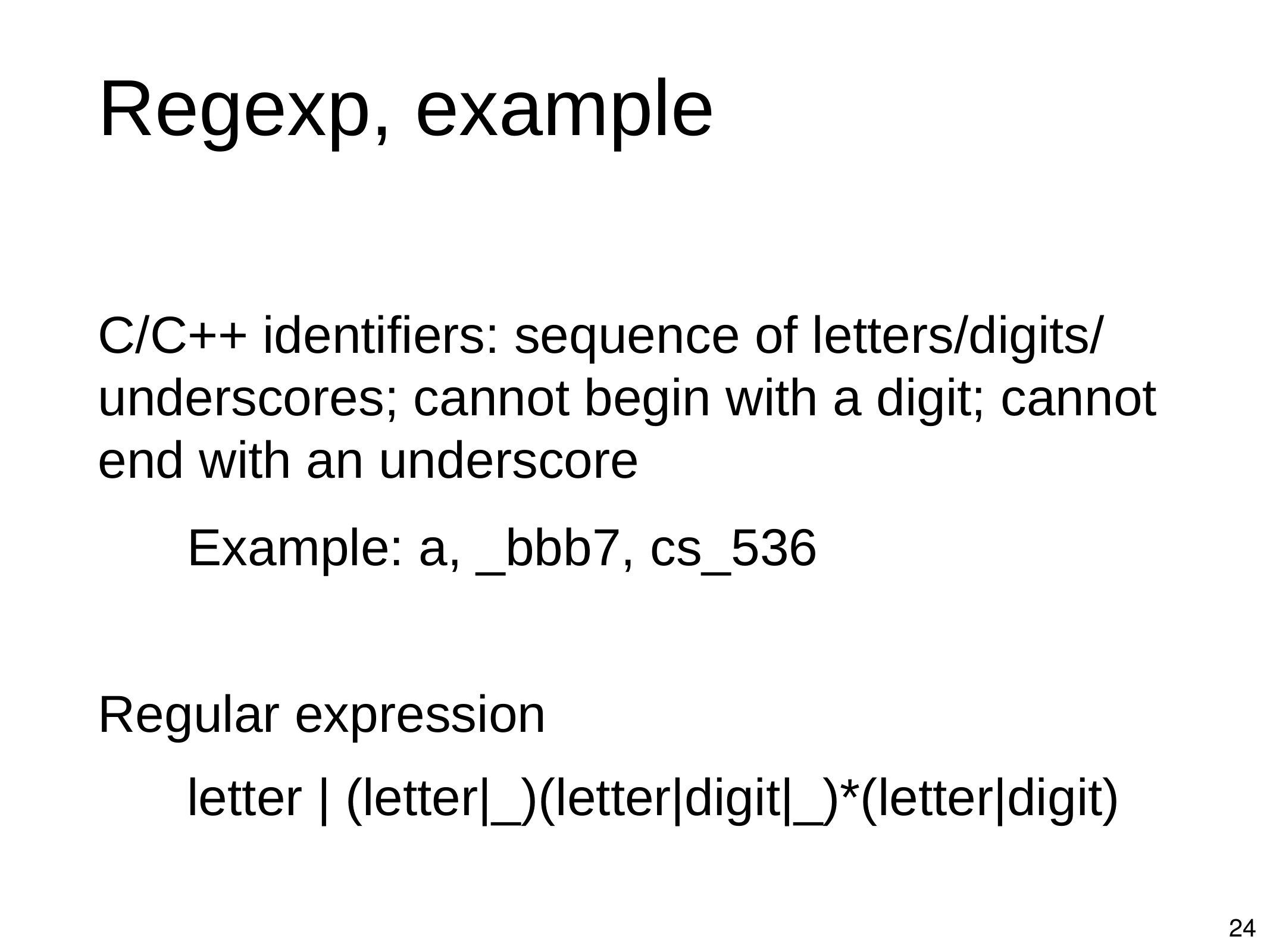

# Regexp, example
C/C++ identifiers: sequence of letters/digits/ underscores; cannot begin with a digit; cannot end with an underscore
	Example: a, _bbb7, cs_536

Regular expression
	letter | (letter|_)(letter|digit|_)*(letter|digit)
24